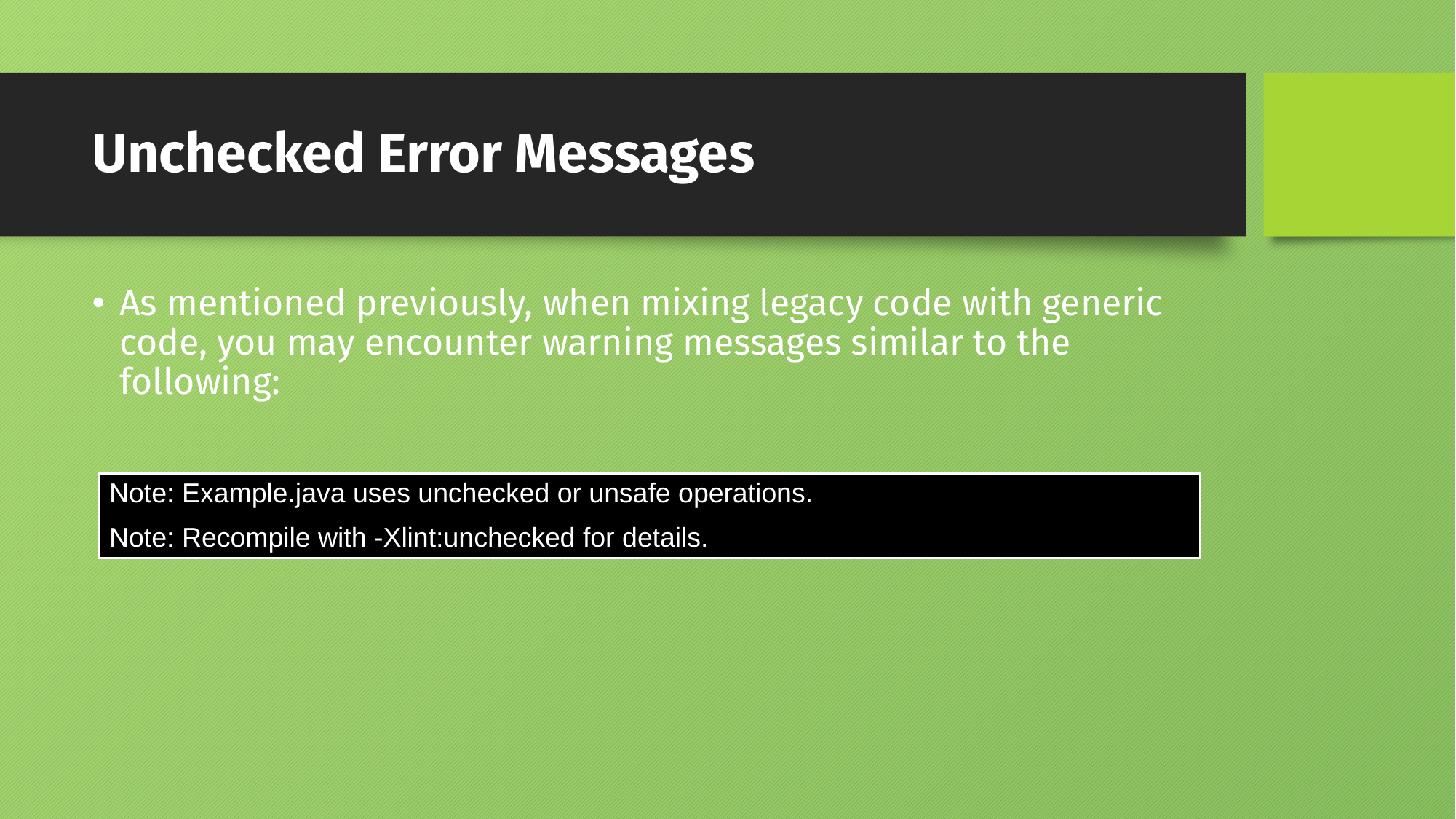

# Unchecked Error Messages
As mentioned previously, when mixing legacy code with generic code, you may encounter warning messages similar to the following:

Note: Example.java uses unchecked or unsafe operations.
Note: Recompile with -Xlint:unchecked for details.